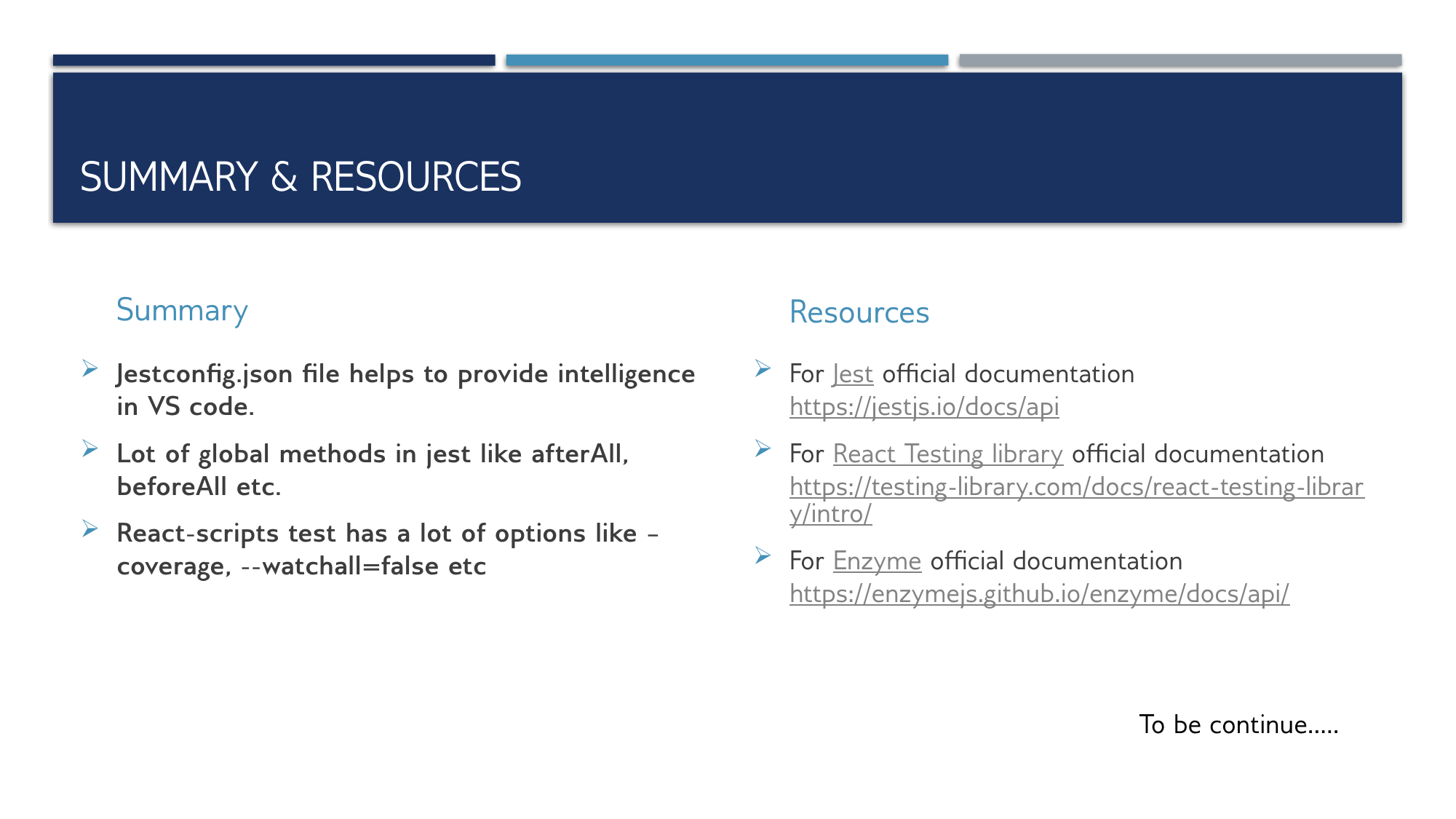

# Summary & Resources
Summary
Resources
Jestconfig.json file helps to provide intelligence in VS code.
Lot of global methods in jest like afterAll, beforeAll etc.
React-scripts test has a lot of options like –coverage, --watchall=false etc

For Jest official documentation 
https://jestjs.io/docs/api
For React Testing library official documentation
https://testing-library.com/docs/react-testing-library/intro/
For Enzyme official documentation
https://enzymejs.github.io/enzyme/docs/api/
To be continue.....